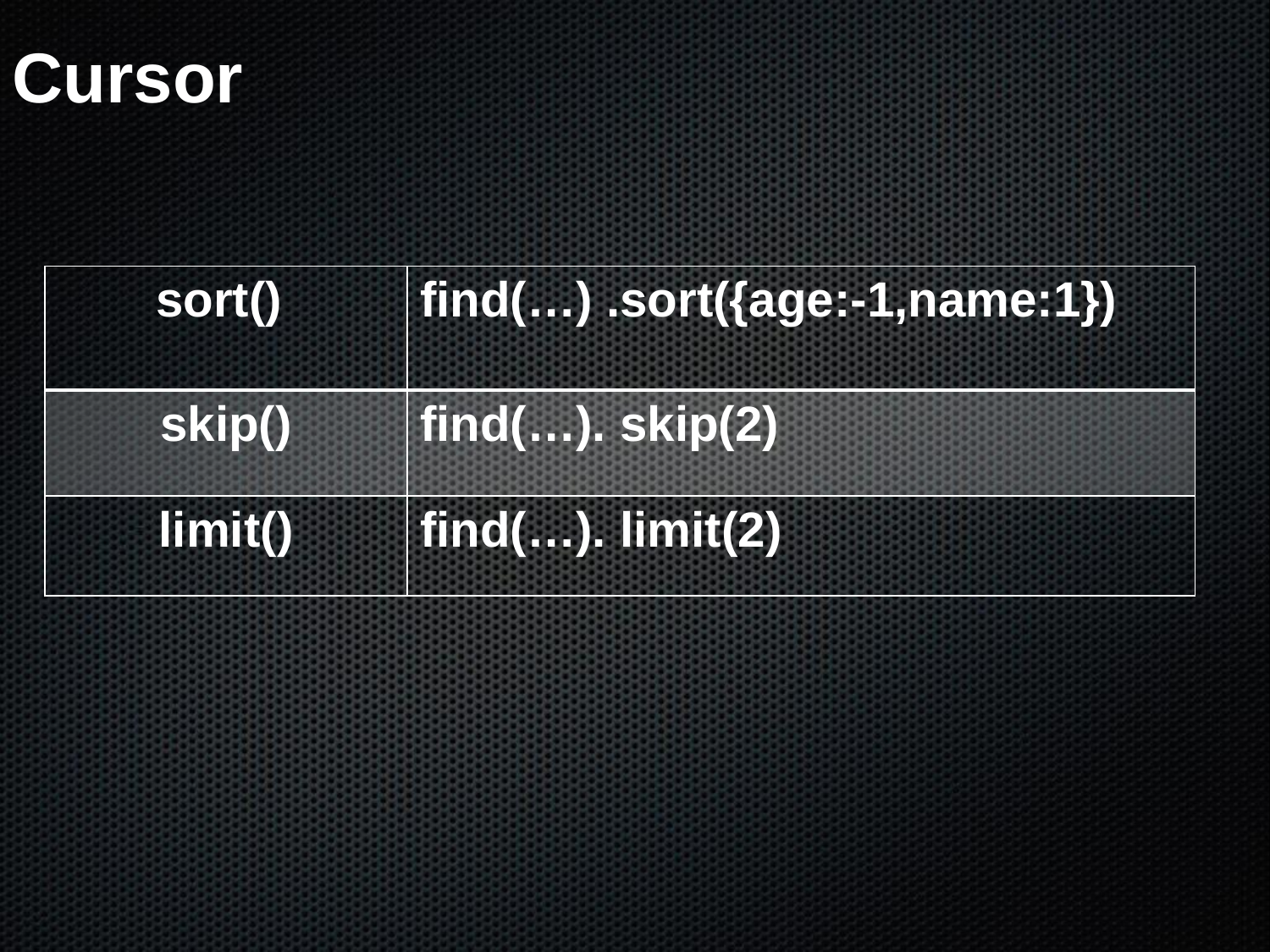

Cursor
| sort() | find(…) .sort({age:-1,name:1}) |
| --- | --- |
| skip() | find(…). skip(2) |
| limit() | find(…). limit(2) |